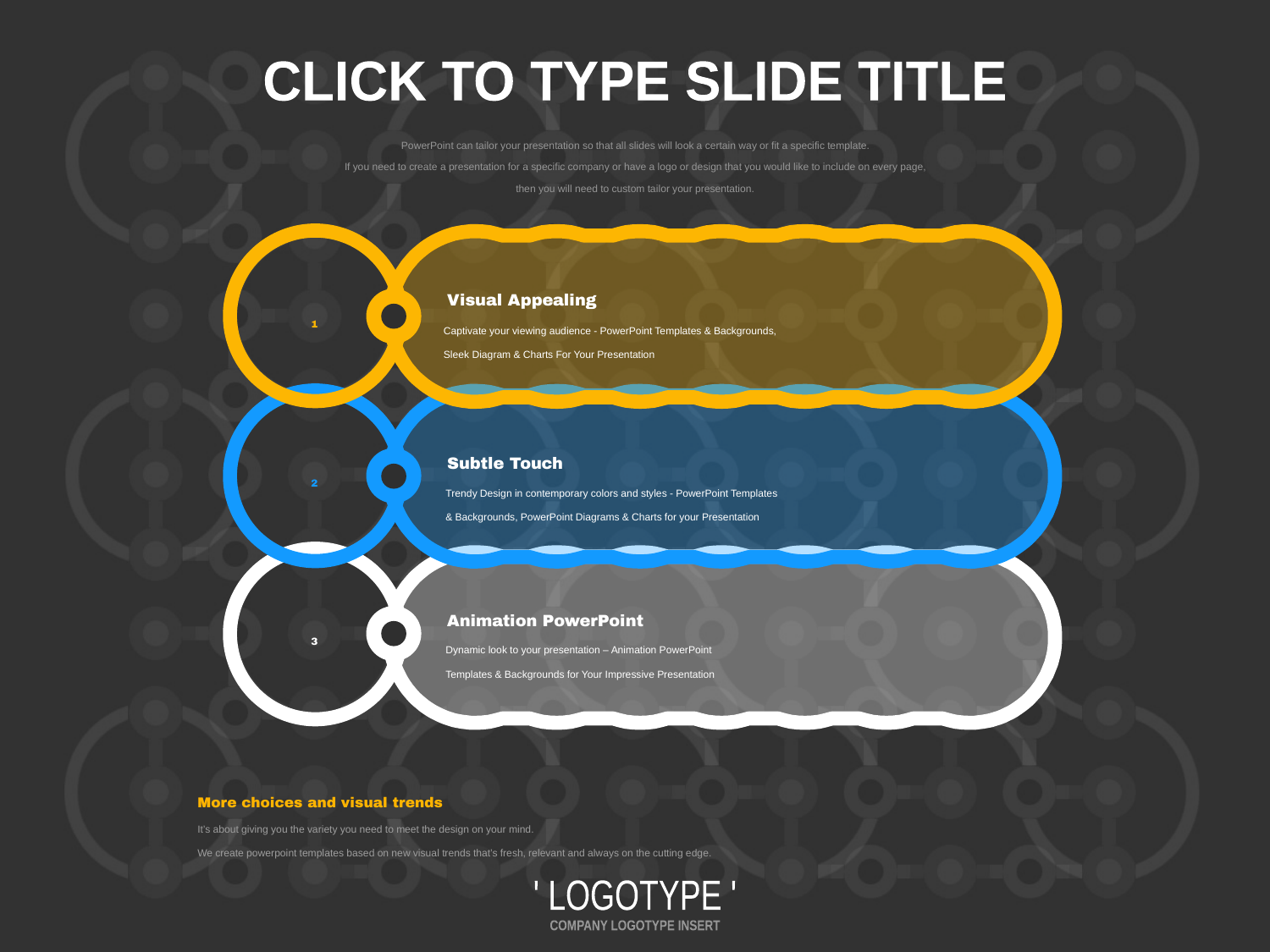

CLICK TO TYPE SLIDE TITLE
PowerPoint can tailor your presentation so that all slides will look a certain way or fit a specific template.
If you need to create a presentation for a specific company or have a logo or design that you would like to include on every page,
then you will need to custom tailor your presentation.

Visual Appealing

1

Captivate your viewing audience - PowerPoint Templates & Backgrounds,
Sleek Diagram & Charts For Your Presentation

Subtle Touch

2

Trendy Design in contemporary colors and styles - PowerPoint Templates
& Backgrounds, PowerPoint Diagrams & Charts for your Presentation

Animation PowerPoint

3

Dynamic look to your presentation – Animation PowerPoint
Templates & Backgrounds for Your Impressive Presentation
More choices and visual trends
It’s about giving you the variety you need to meet the design on your mind.
We create powerpoint templates based on new visual trends that’s fresh, relevant and always on the cutting edge.
' LOGOTYPE '

COMPANY LOGOTYPE INSERT